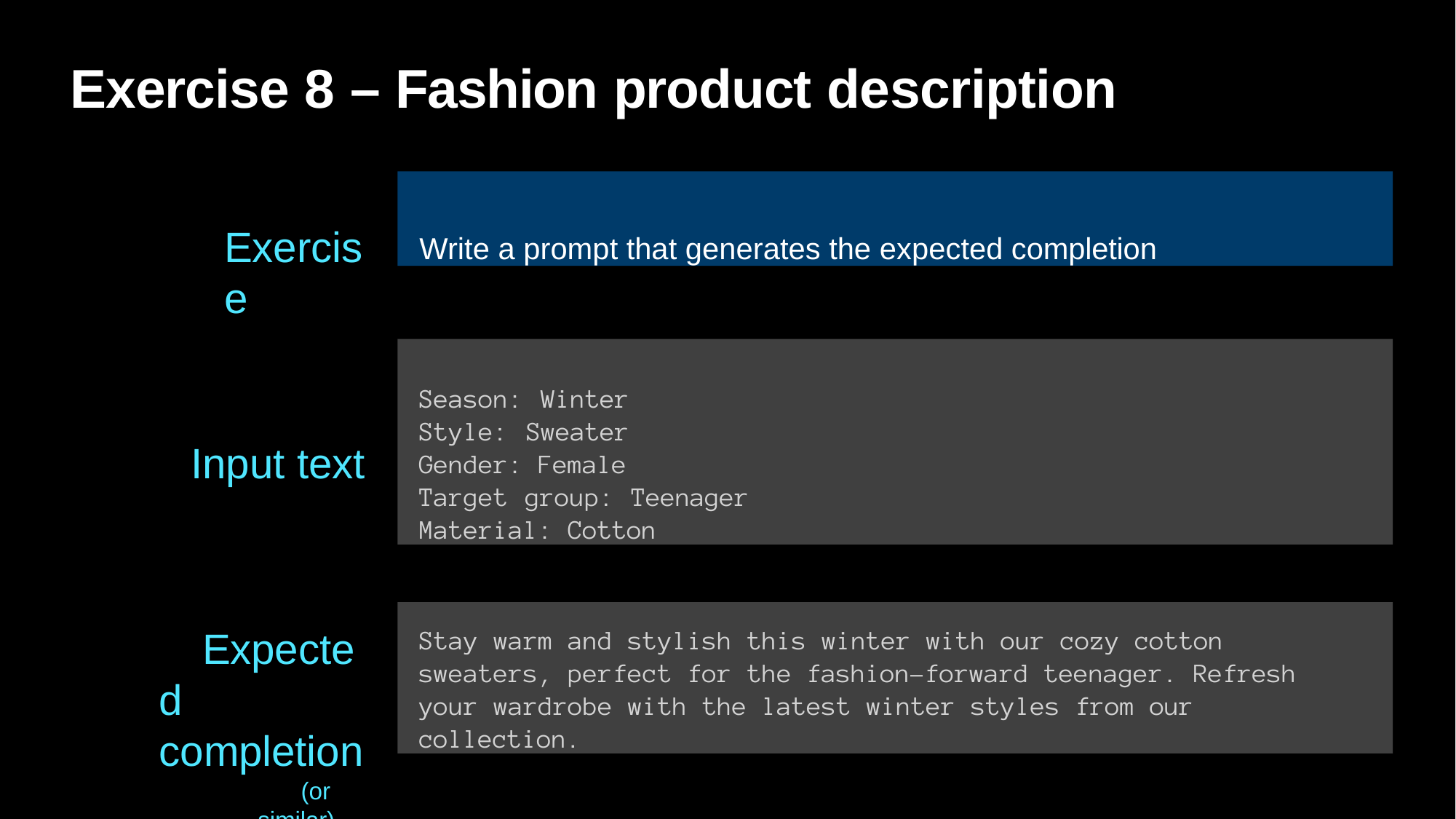

# Exercise 8 – Fashion product description

Write a prompt that generates the expected completion
Exercise

Season: Winter Style: Sweater Gender: Female
Target group: Teenager Material: Cotton
Input text
Stay warm and stylish this winter with our cozy cotton sweaters, perfect for the fashion-forward teenager. Refresh your wardrobe with the latest winter styles from our collection.
Expected completion
(or similar)